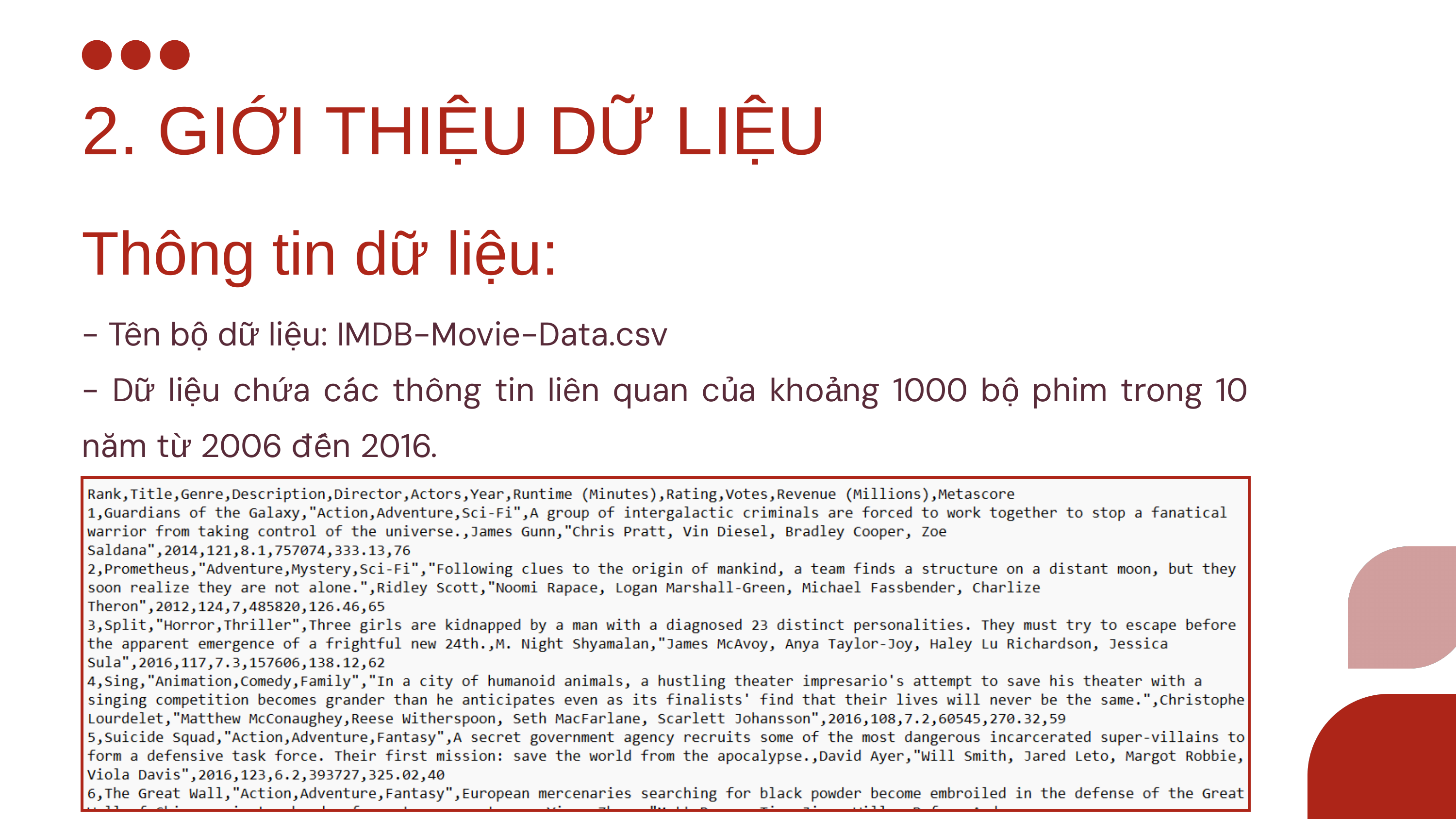

2. GIỚI THIỆU DỮ LIỆU
Thông tin dữ liệu:
- Tên bộ dữ liệu: IMDB-Movie-Data.csv
- Dữ liệu chứa các thông tin liên quan của khoảng 1000 bộ phim trong 10 năm từ 2006 đến 2016.